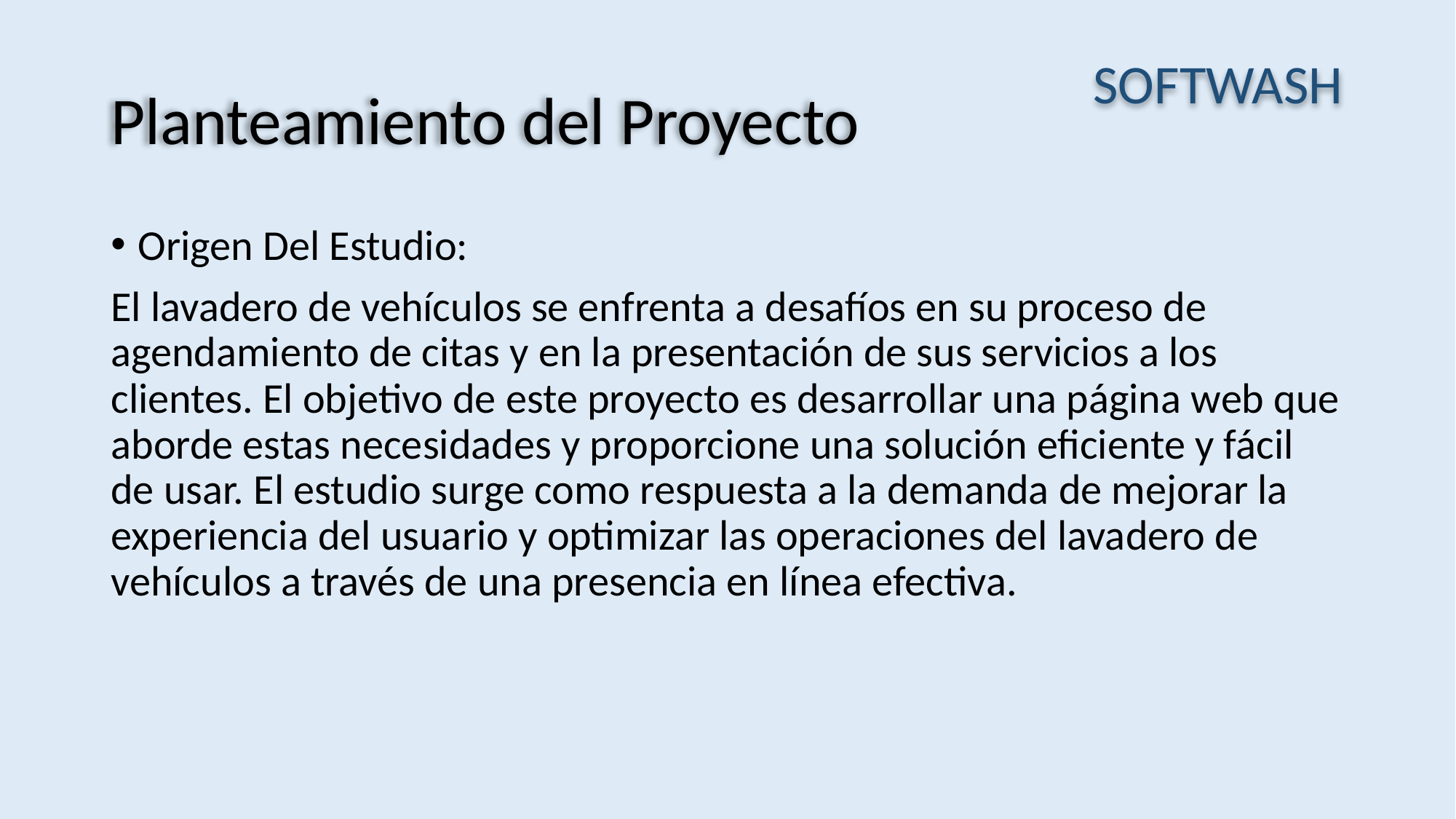

# Planteamiento del Proyecto
SOFTWASH
Origen Del Estudio:
El lavadero de vehículos se enfrenta a desafíos en su proceso de agendamiento de citas y en la presentación de sus servicios a los clientes. El objetivo de este proyecto es desarrollar una página web que aborde estas necesidades y proporcione una solución eficiente y fácil de usar. El estudio surge como respuesta a la demanda de mejorar la experiencia del usuario y optimizar las operaciones del lavadero de vehículos a través de una presencia en línea efectiva.